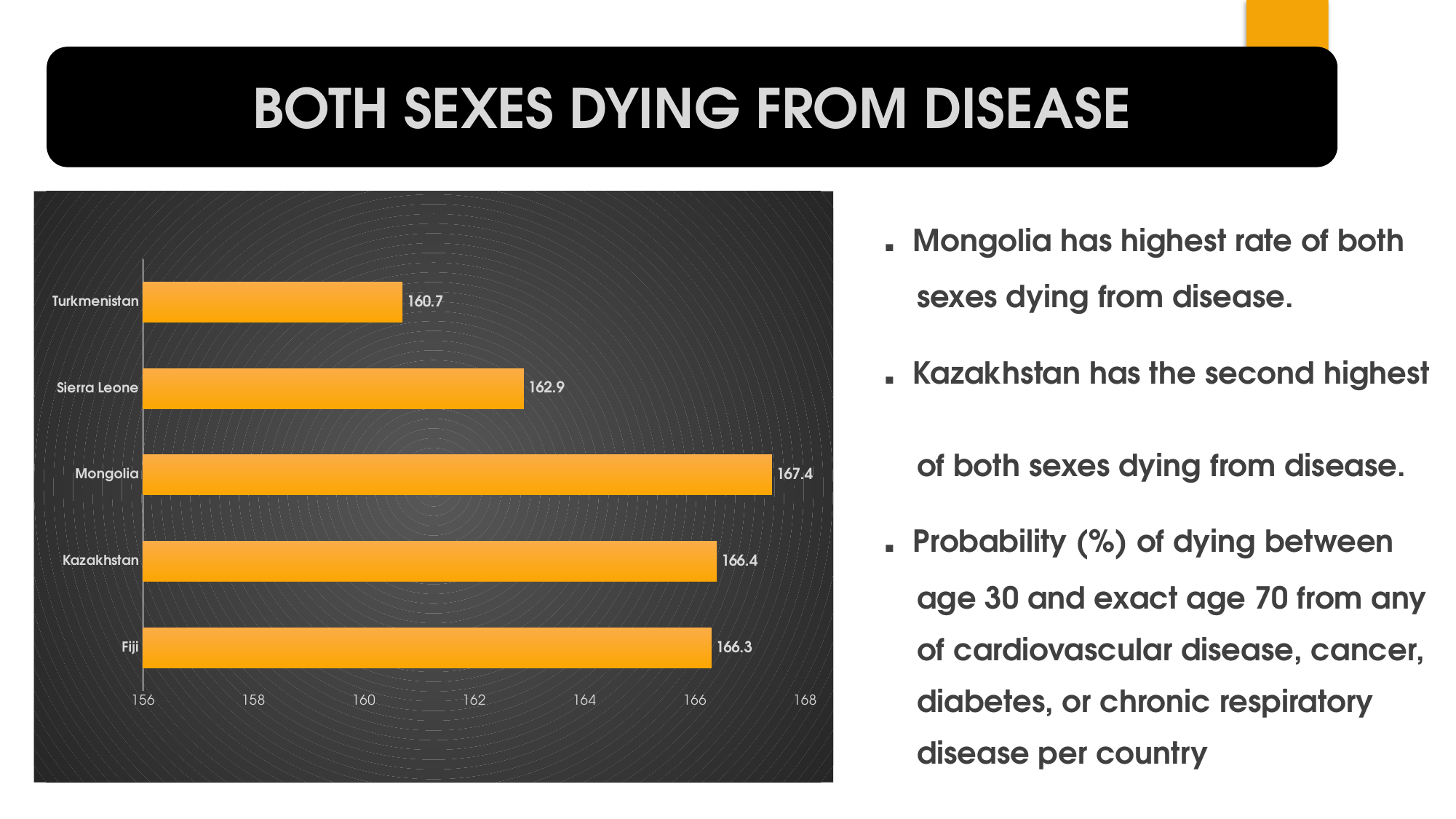

both sexes dying from disease
. Mongolia has highest rate of both
    sexes dying from disease.
. Kazakhstan has the second highest
    of both sexes dying from disease.
. Probability (%) of dying between
    age 30 and exact age 70 from any
    of cardiovascular disease, cancer,
    diabetes, or chronic respiratory
    disease per country

### Chart:

| Category | Total |
|---|---|
| Fiji | 166.3 |
| Kazakhstan | 166.4 |
| Mongolia | 167.4 |
| Sierra Leone | 162.89999999999998 |
| Turkmenistan | 160.7 |